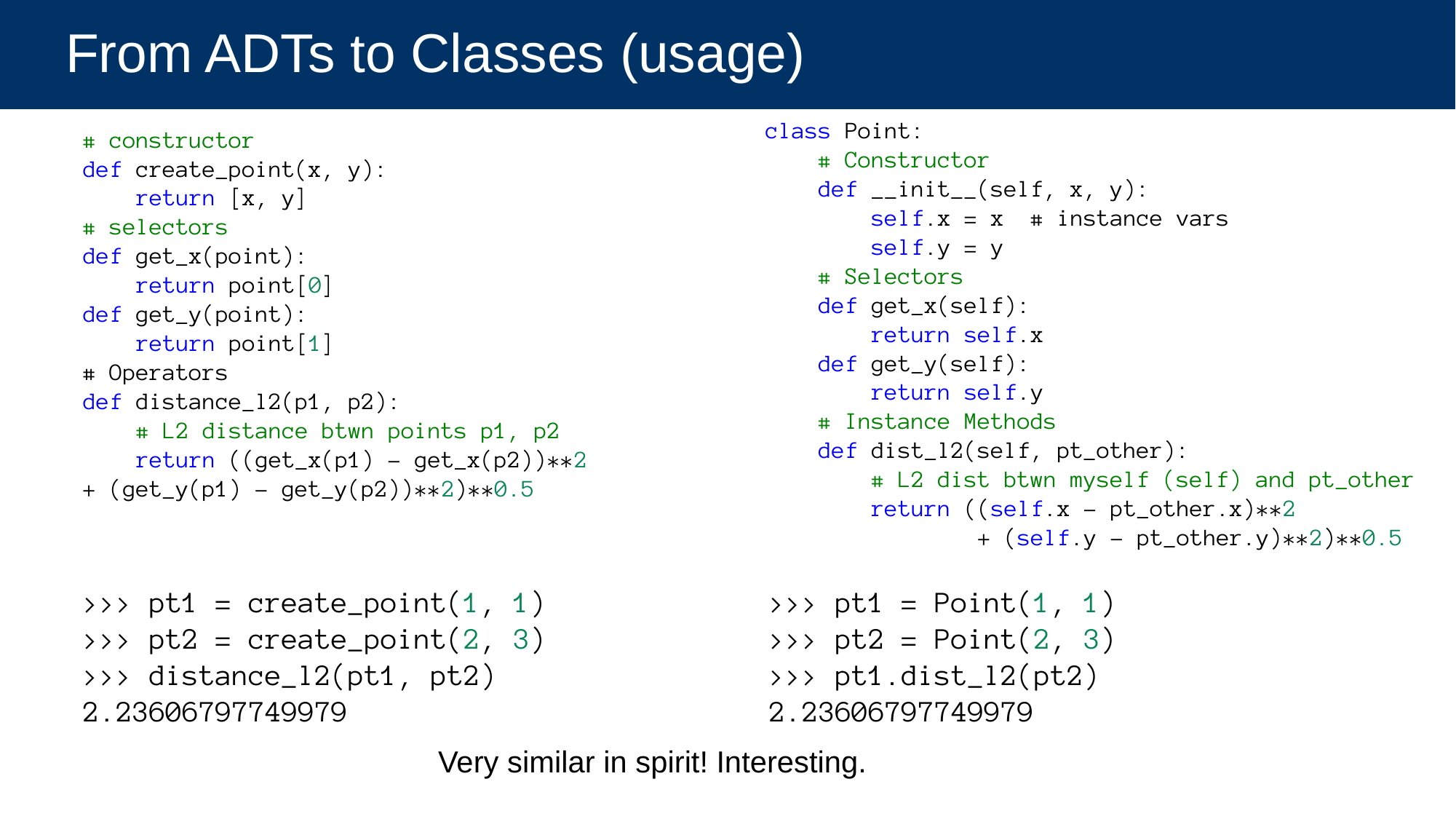

# From ADTs to Classes (usage)
class Point:
    # Constructor
    def __init__(self, x, y):
        self.x = x  # instance vars
        self.y = y
    # Selectors
    def get_x(self):
        return self.x
    def get_y(self):
        return self.y
    # Instance Methods
    def dist_l2(self, pt_other):
        # L2 dist btwn myself (self) and pt_other
        return ((self.x - pt_other.x)**2
                + (self.y - pt_other.y)**2)**0.5

# constructor
def create_point(x, y):
    return [x, y]
# selectors
def get_x(point):
    return point[0]
def get_y(point):
    return point[1]
# Operators
def distance_l2(p1, p2):
    # L2 distance btwn points p1, p2
    return ((get_x(p1) - get_x(p2))**2
+ (get_y(p1) - get_y(p2))**2)**0.5

>>> pt1 = create_point(1, 1)
>>> pt2 = create_point(2, 3)
>>> distance_l2(pt1, pt2)
2.23606797749979
>>> pt1 = Point(1, 1)
>>> pt2 = Point(2, 3)
>>> pt1.dist_l2(pt2)
2.23606797749979
Very similar in spirit! Interesting.